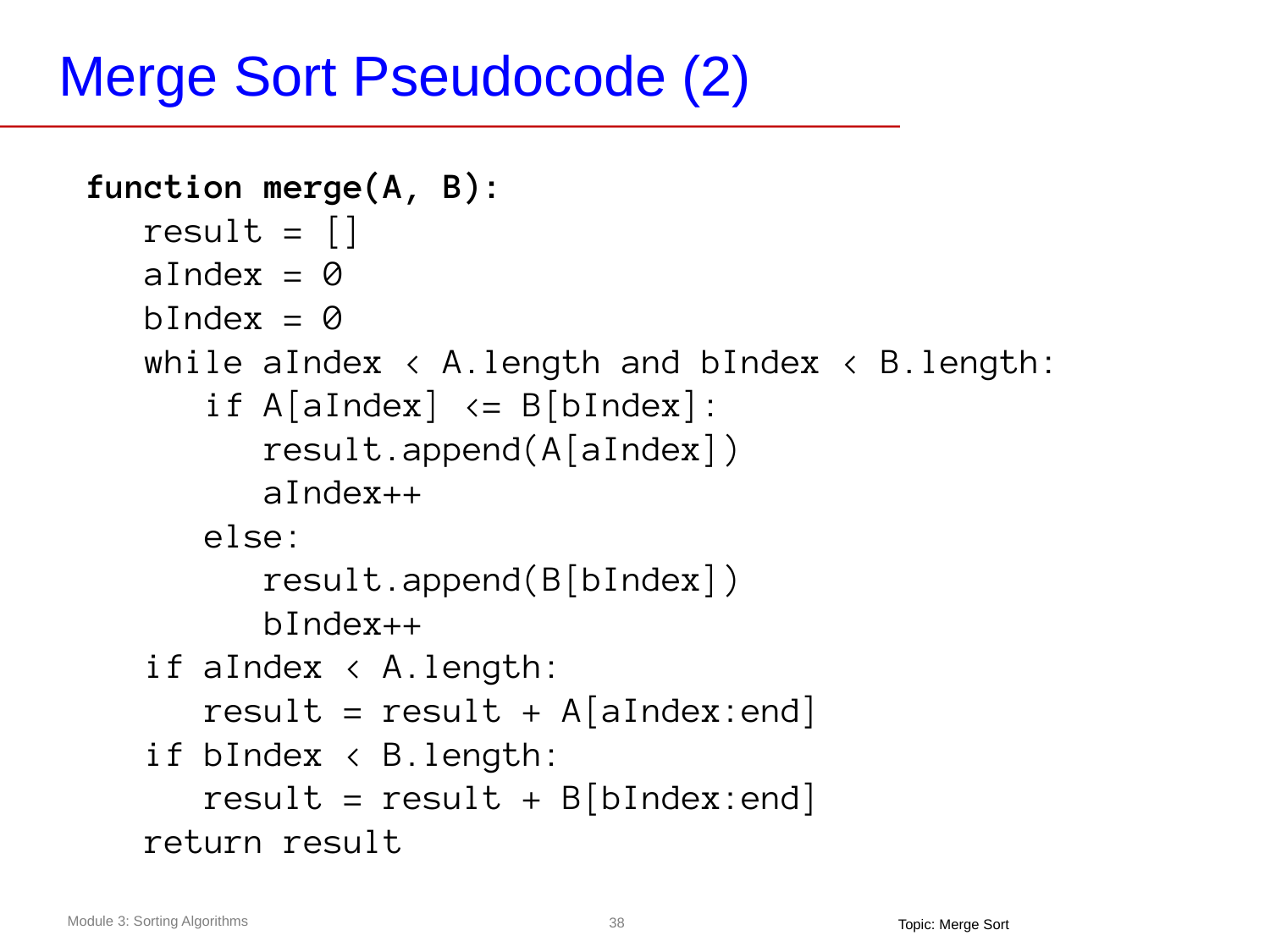

# Merge Sort Pseudocode (2)
function merge(A, B):
   result = []
   aIndex = 0
   bIndex = 0
   while aIndex < A.length and bIndex < B.length:
      if A[aIndex] <= B[bIndex]:
         result.append(A[aIndex])
         aIndex++
      else:
         result.append(B[bIndex])
         bIndex++
   if aIndex < A.length:
      result = result + A[aIndex:end]
   if bIndex < B.length:
      result = result + B[bIndex:end]
   return result
Topic: Merge Sort